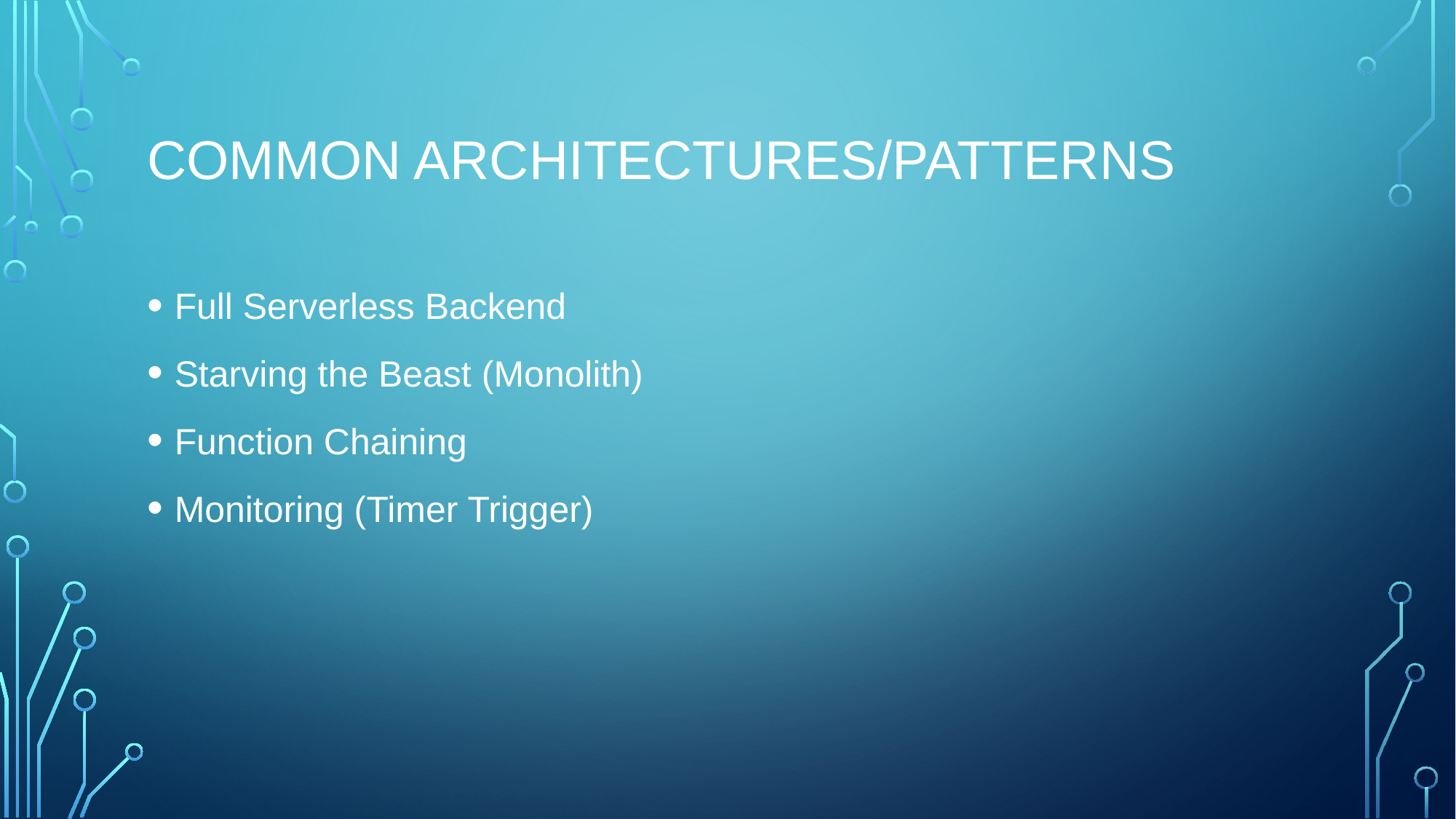

# Common Architectures/Patterns
Full Serverless Backend
Starving the Beast (Monolith)
Function Chaining
Monitoring (Timer Trigger)